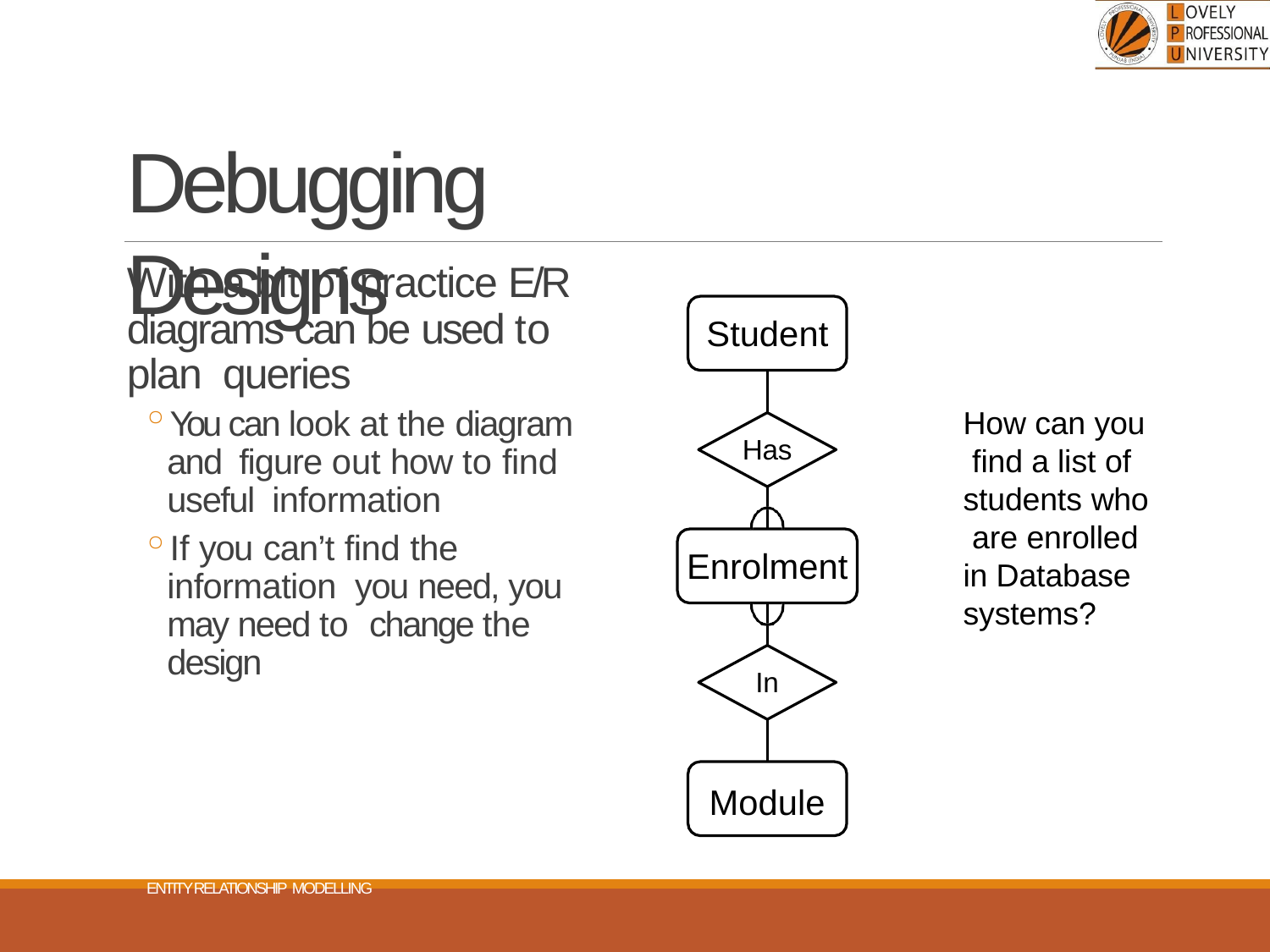

# Debugging Designs
With a bit of practice E/R  diagrams can be used to plan  queries
You can look at the diagram and  figure out how to find useful  information
If you can’t find the information  you need, you may need to  change the design

Student

How can you  find a list of  students who  are enrolled  in Database  systems?

Has

Enrolment

In

Module

ENTITY RELATIONSHIP MODELLING